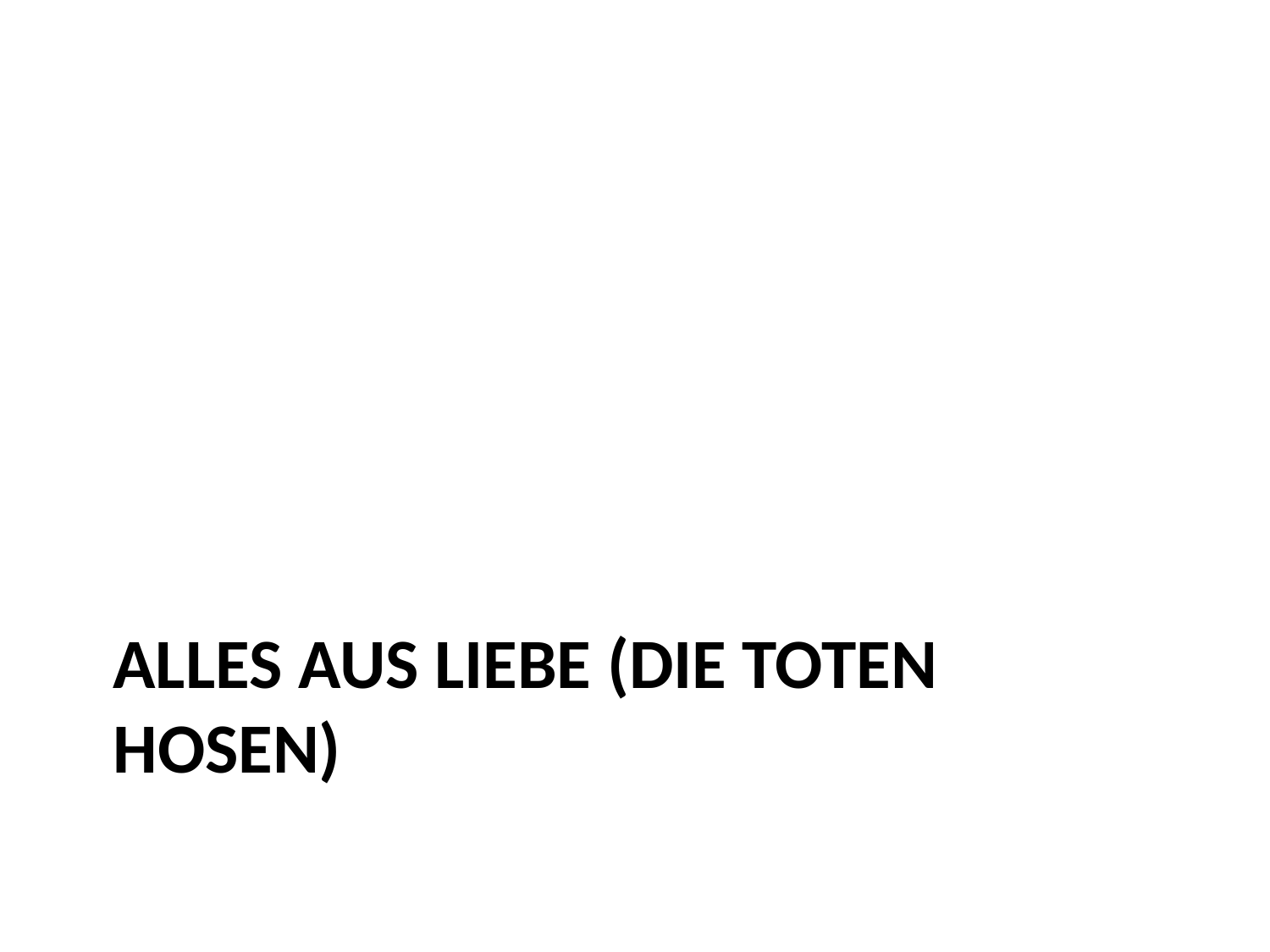

# Alles aus Liebe (Die Toten Hosen)